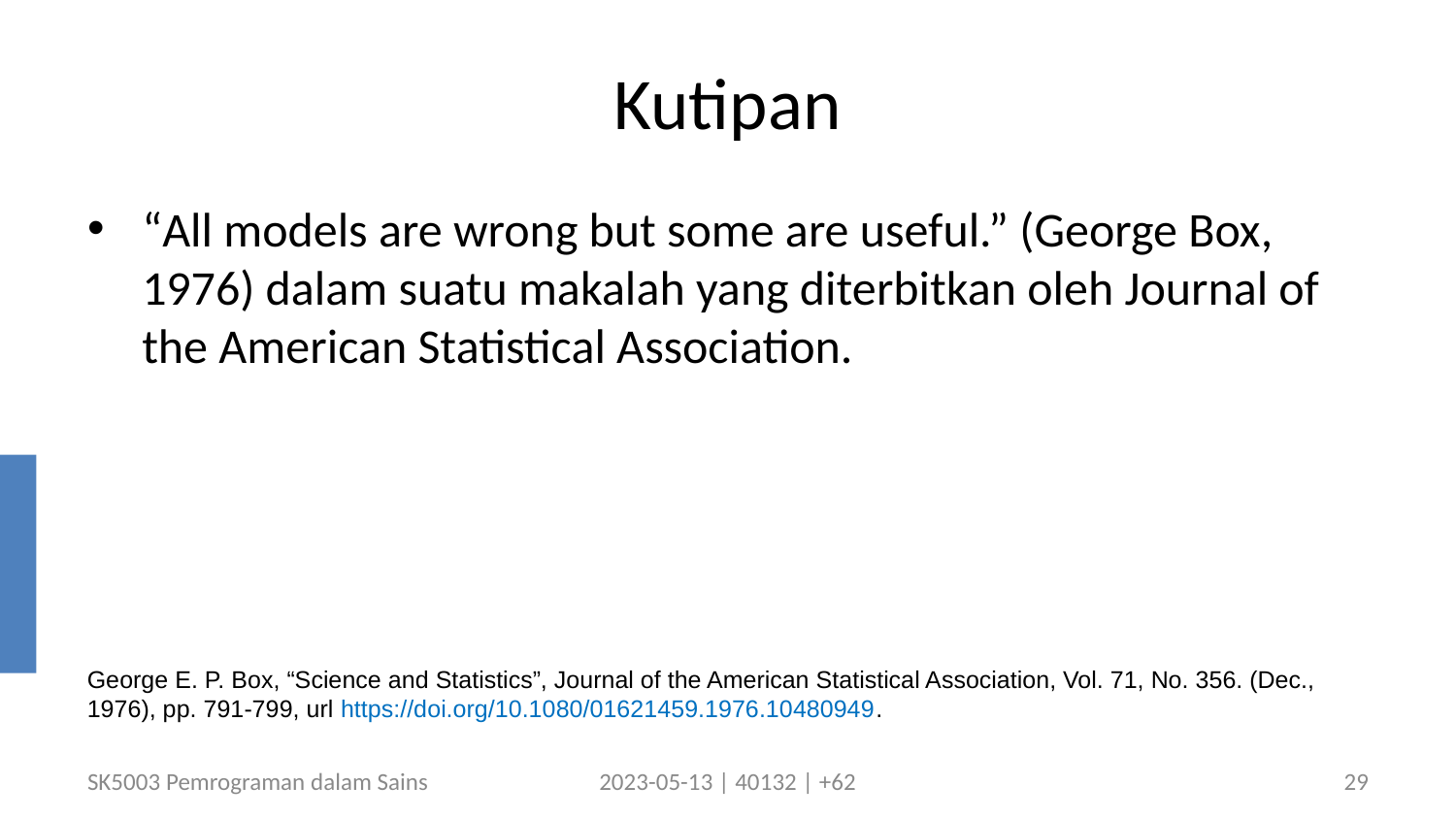

# Kutipan
“All models are wrong but some are useful.” (George Box, 1976) dalam suatu makalah yang diterbitkan oleh Journal of the American Statistical Association.
George E. P. Box, “Science and Statistics”, Journal of the American Statistical Association, Vol. 71, No. 356. (Dec., 1976), pp. 791-799, url https://doi.org/10.1080/01621459.1976.10480949.
SK5003 Pemrograman dalam Sains
2023-05-13 | 40132 | +62
29